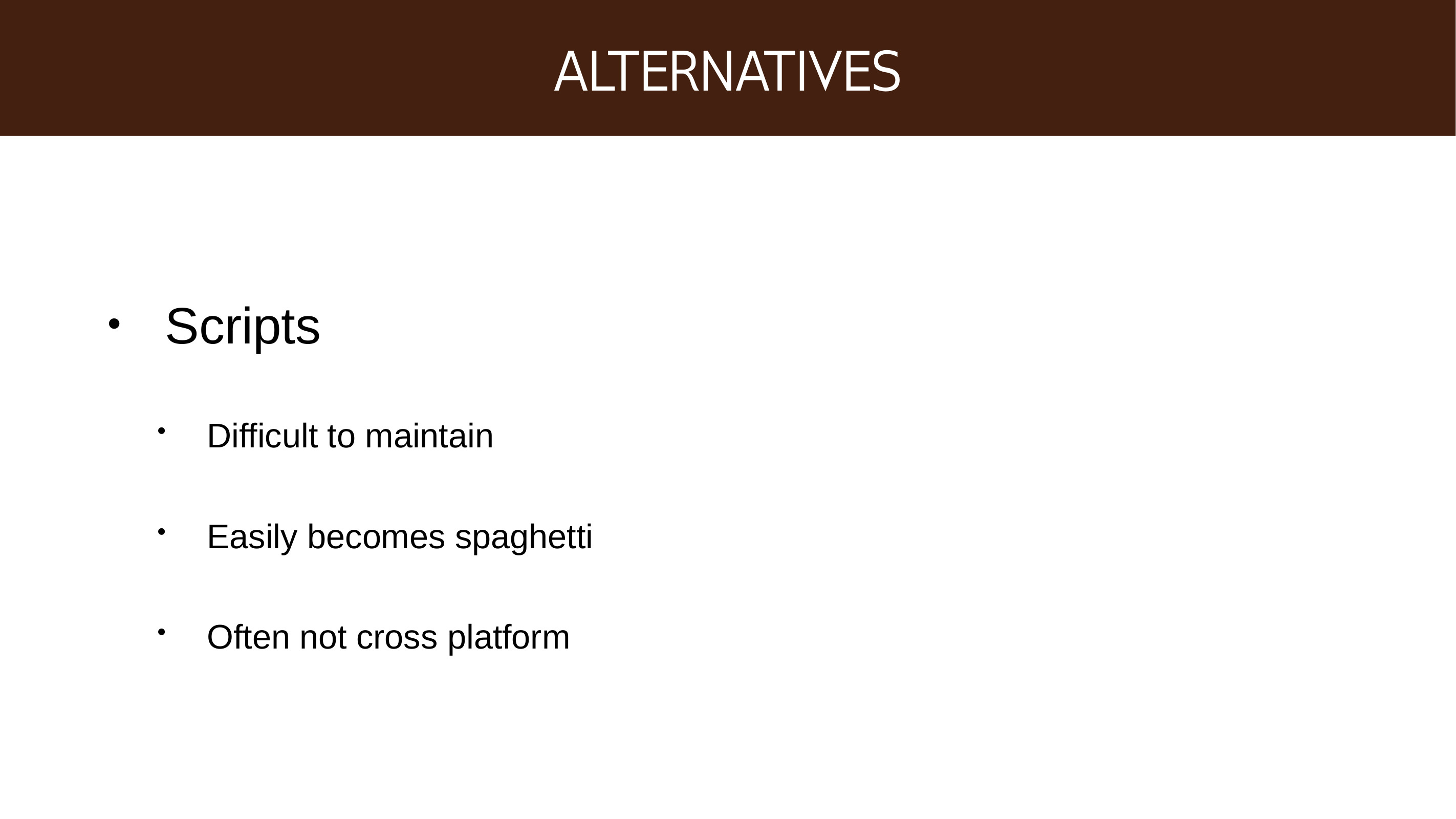

# Alternatives
Scripts
Difficult to maintain
Easily becomes spaghetti
Often not cross platform